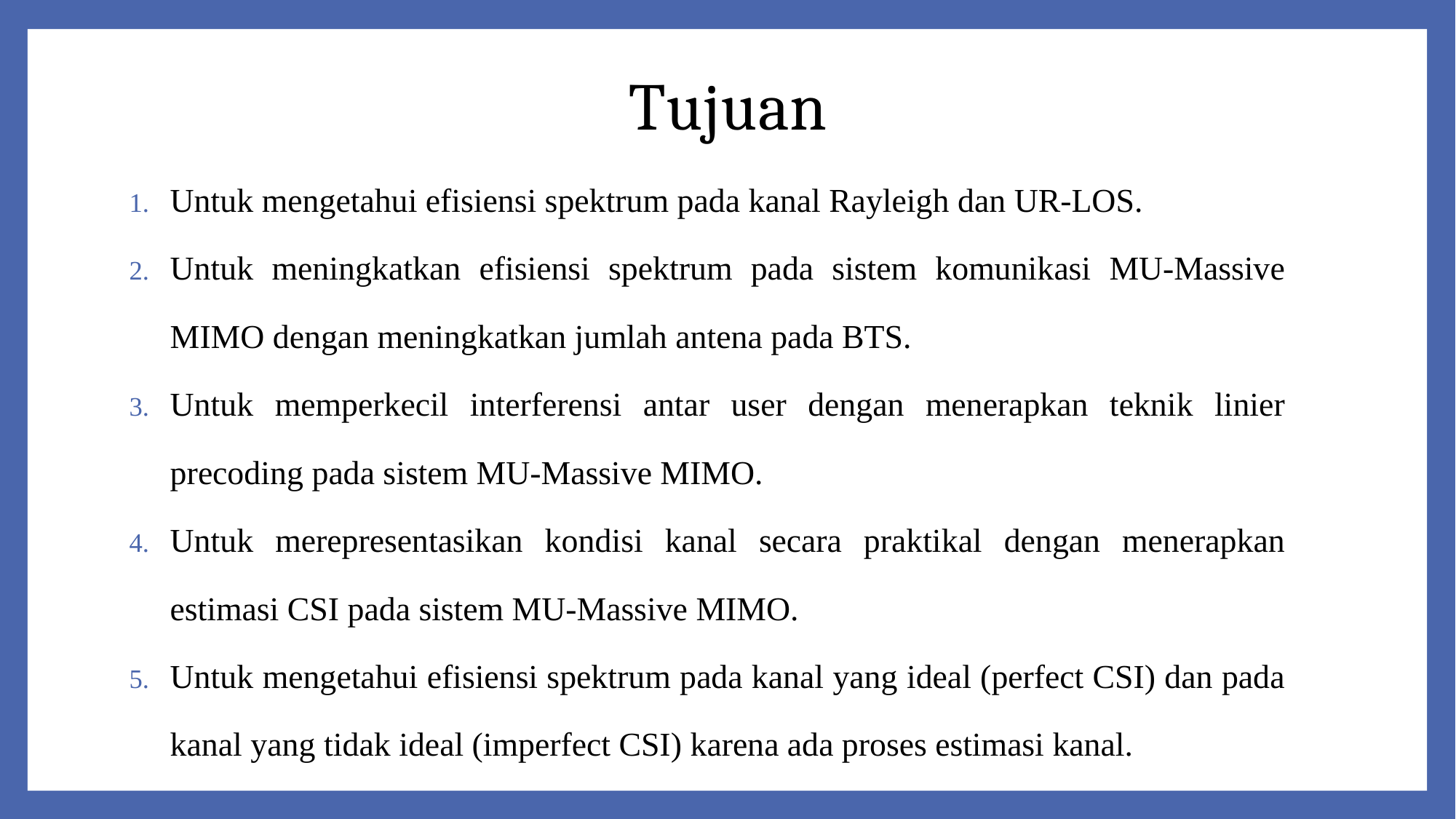

# Tujuan
Untuk mengetahui efisiensi spektrum pada kanal Rayleigh dan UR-LOS.
Untuk meningkatkan efisiensi spektrum pada sistem komunikasi MU-Massive MIMO dengan meningkatkan jumlah antena pada BTS.
Untuk memperkecil interferensi antar user dengan menerapkan teknik linier precoding pada sistem MU-Massive MIMO.
Untuk merepresentasikan kondisi kanal secara praktikal dengan menerapkan estimasi CSI pada sistem MU-Massive MIMO.
Untuk mengetahui efisiensi spektrum pada kanal yang ideal (perfect CSI) dan pada kanal yang tidak ideal (imperfect CSI) karena ada proses estimasi kanal.